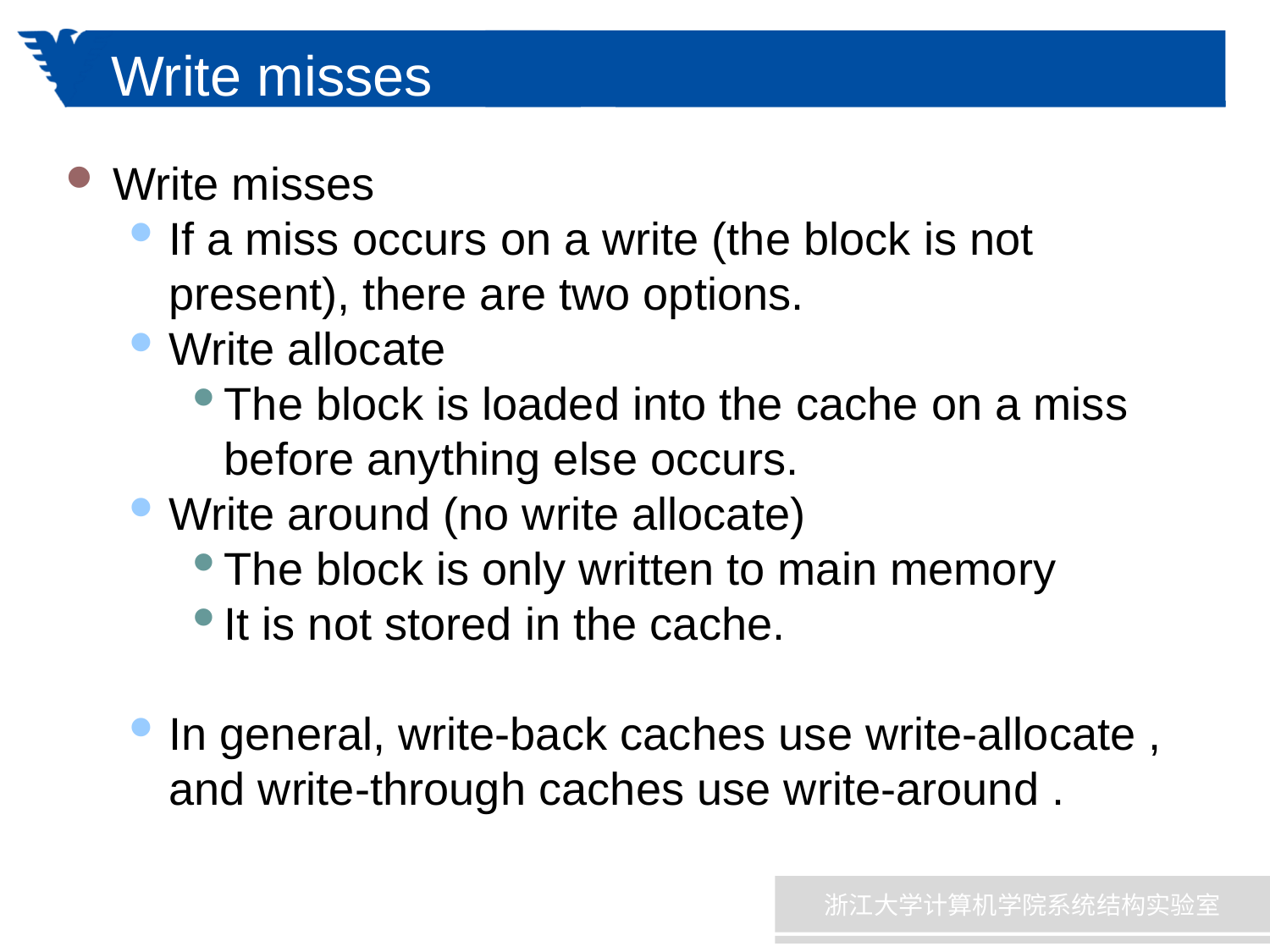

# Write misses
Write misses
If a miss occurs on a write (the block is not present), there are two options.
Write allocate
The block is loaded into the cache on a miss before anything else occurs.
Write around (no write allocate)
The block is only written to main memory
It is not stored in the cache.

In general, write-back caches use write-allocate , and write-through caches use write-around .